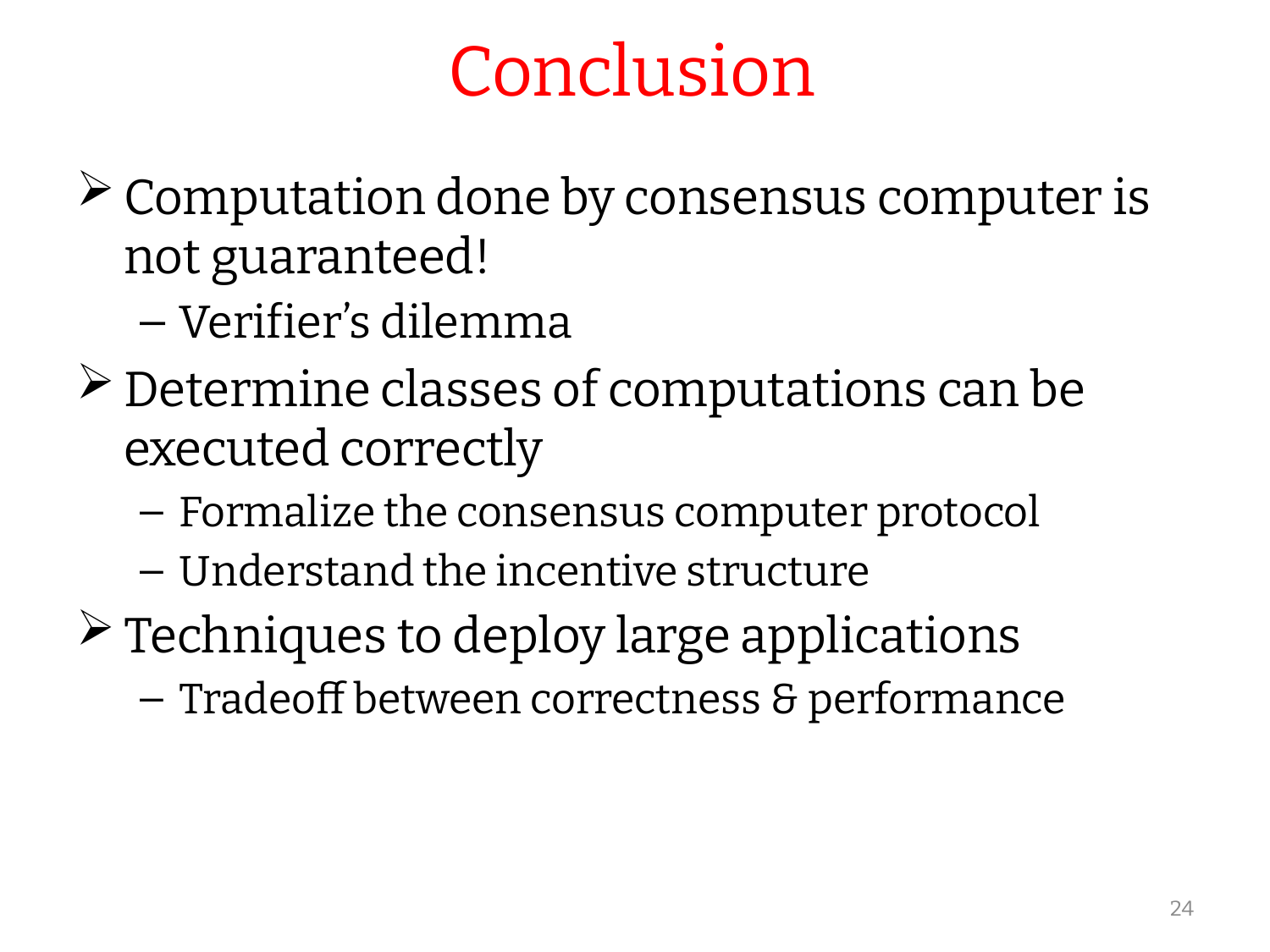

# Conclusion
Computation done by consensus computer is not guaranteed!
Verifier’s dilemma
Determine classes of computations can be executed correctly
Formalize the consensus computer protocol
Understand the incentive structure
Techniques to deploy large applications
Tradeoff between correctness & performance
24